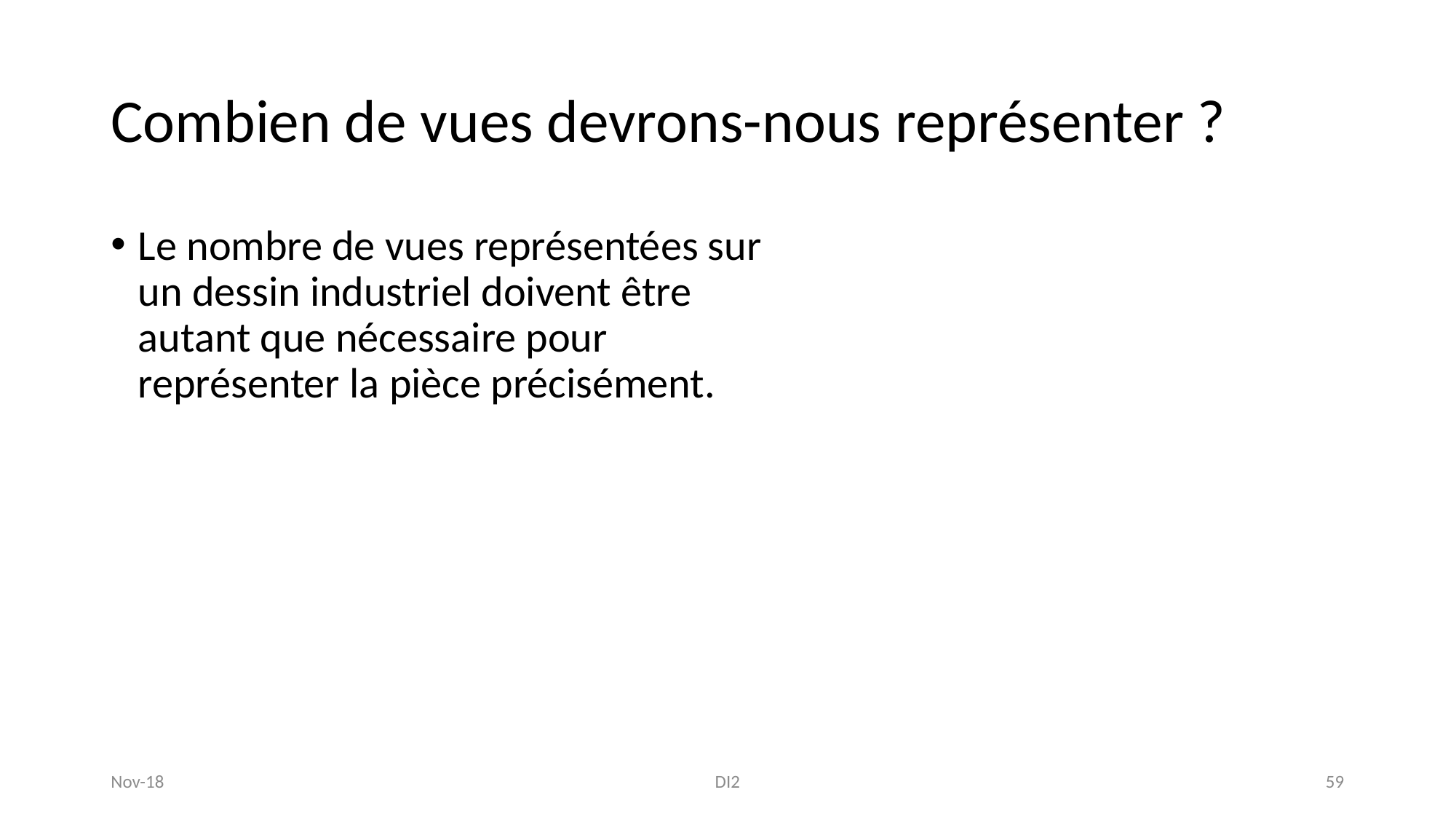

# Combien de vues devrons-nous représenter ?
Le nombre de vues représentées sur un dessin industriel doivent être autant que nécessaire pour représenter la pièce précisément.

Nov-18
DI2
59